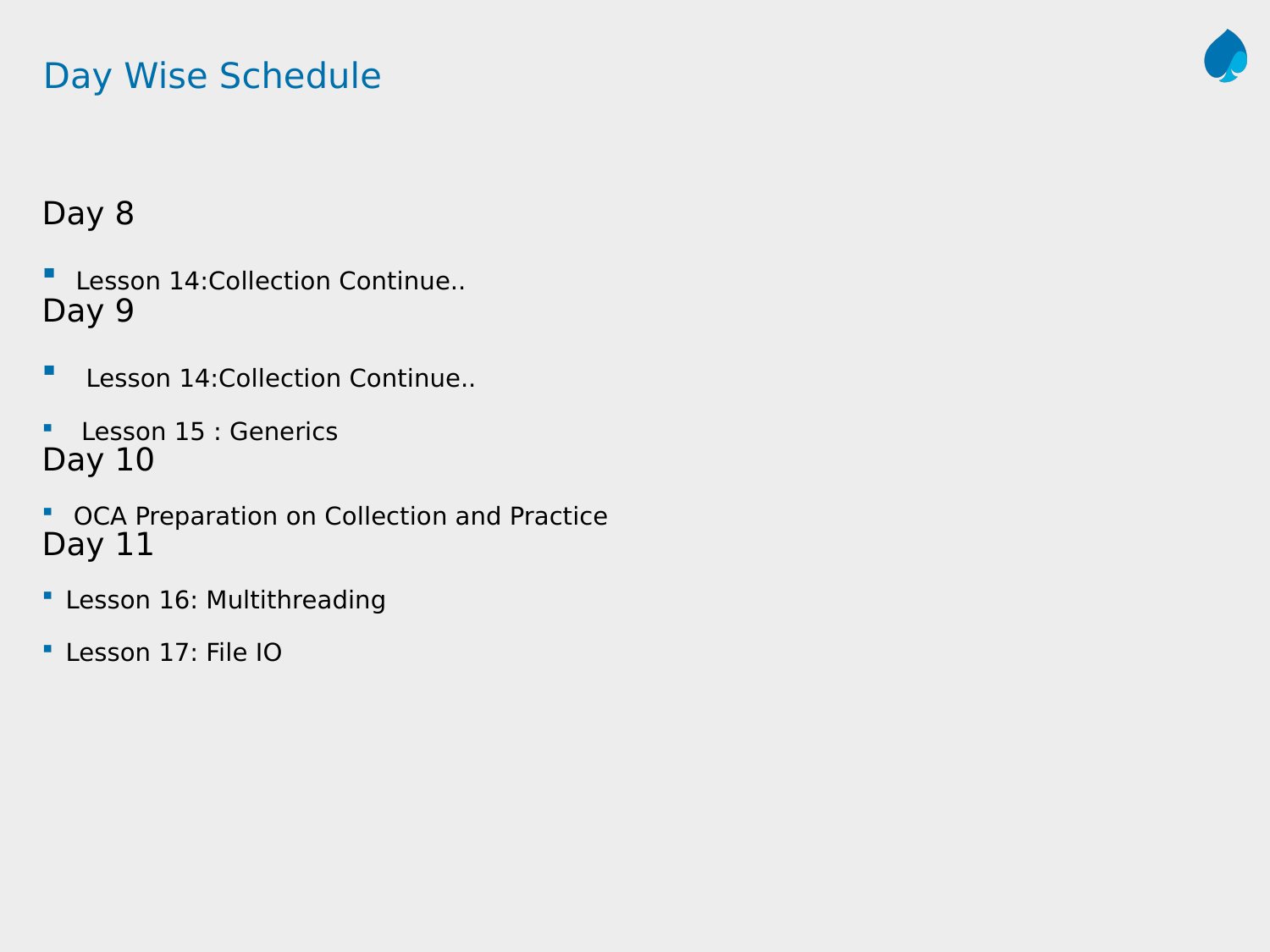

# Day Wise Schedule
Day 8
 Lesson 14:Collection Continue..
Day 9
  Lesson 14:Collection Continue..
  Lesson 15 : Generics
Day 10
 OCA Preparation on Collection and Practice
Day 11
Lesson 16: Multithreading
Lesson 17: File IO